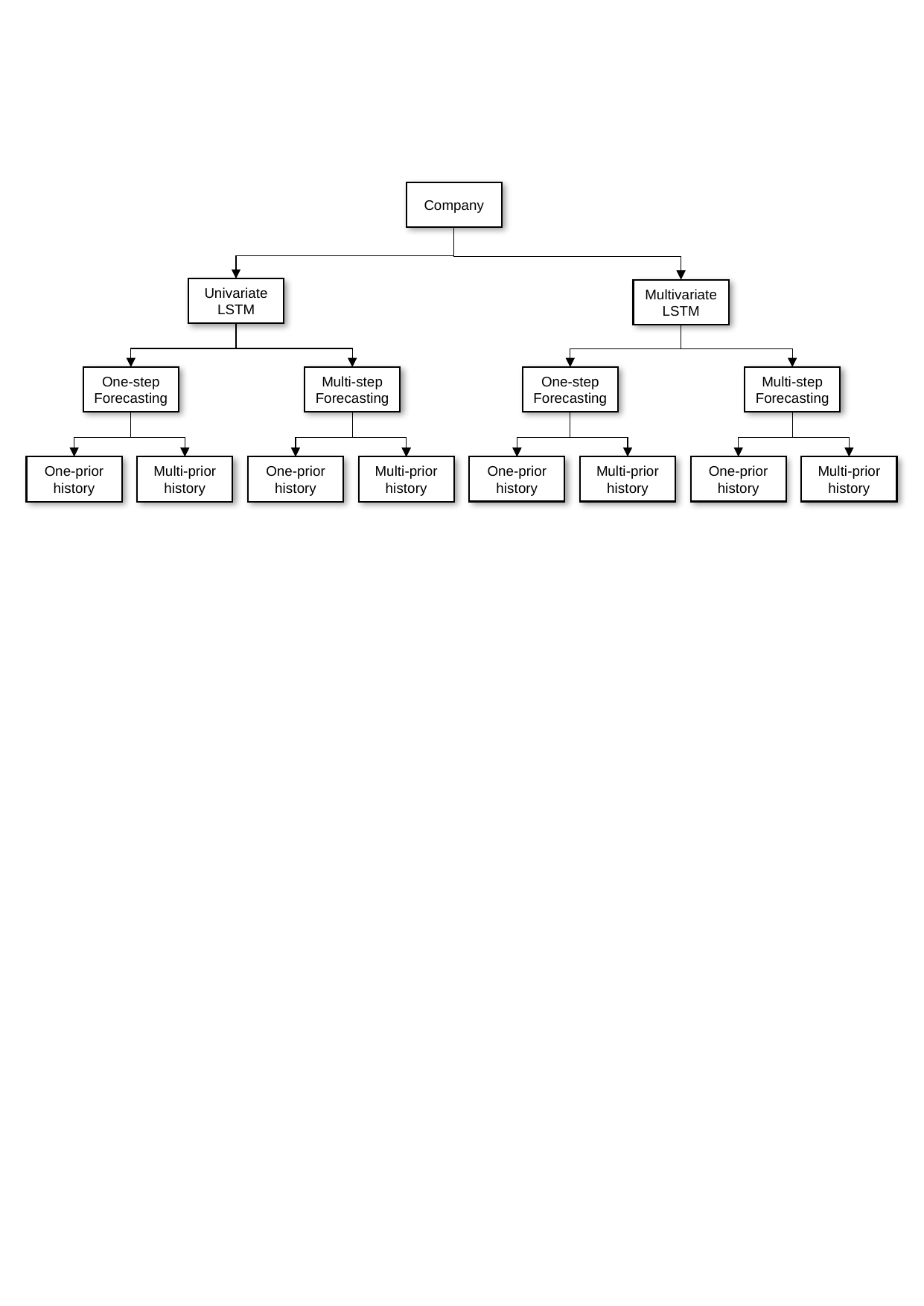

Company
Univariate LSTM
Multivariate LSTM
One-step Forecasting
Multi-step Forecasting
One-step Forecasting
Multi-step Forecasting
One-prior history
Multi-prior history
One-prior history
Multi-prior history
One-prior history
Multi-prior history
One-prior history
Multi-prior history